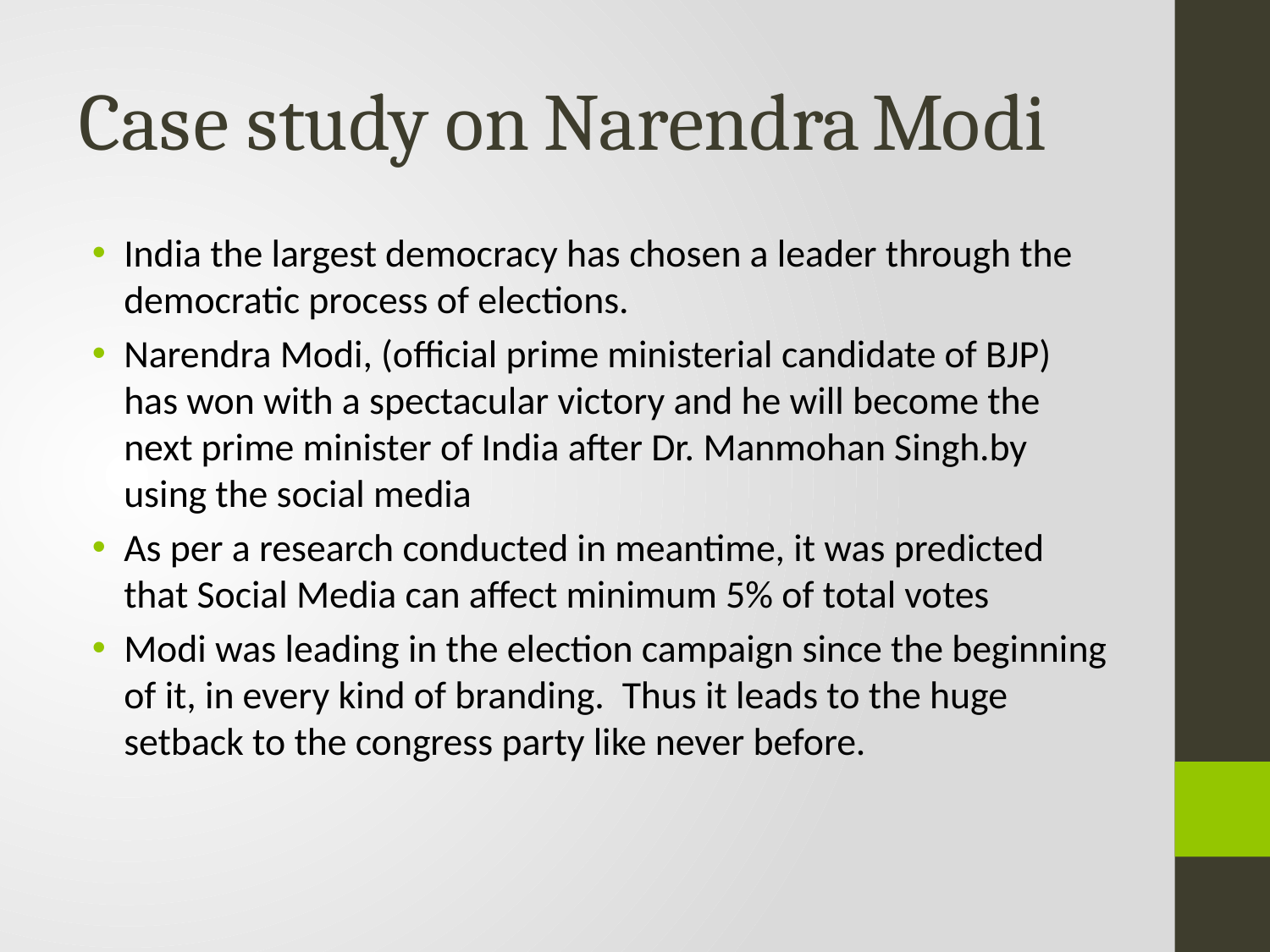

# Case study on Narendra Modi
India the largest democracy has chosen a leader through the democratic process of elections.
Narendra Modi, (official prime ministerial candidate of BJP) has won with a spectacular victory and he will become the next prime minister of India after Dr. Manmohan Singh.by using the social media
As per a research conducted in meantime, it was predicted that Social Media can affect minimum 5% of total votes
Modi was leading in the election campaign since the beginning of it, in every kind of branding.  Thus it leads to the huge setback to the congress party like never before.